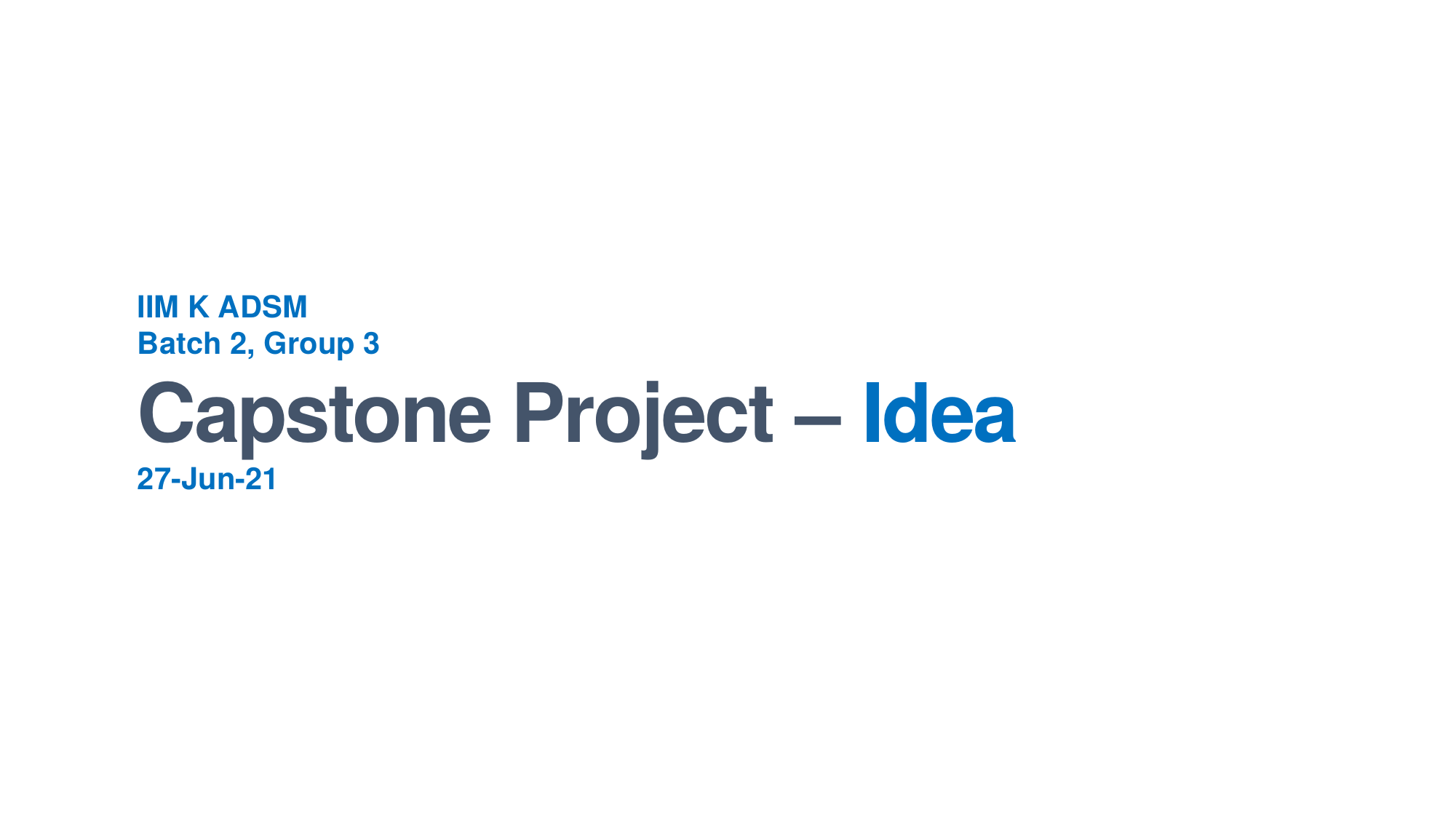

IIM K ADSM
Batch 2, Group 3
Capstone Project – Idea
27-Jun-21